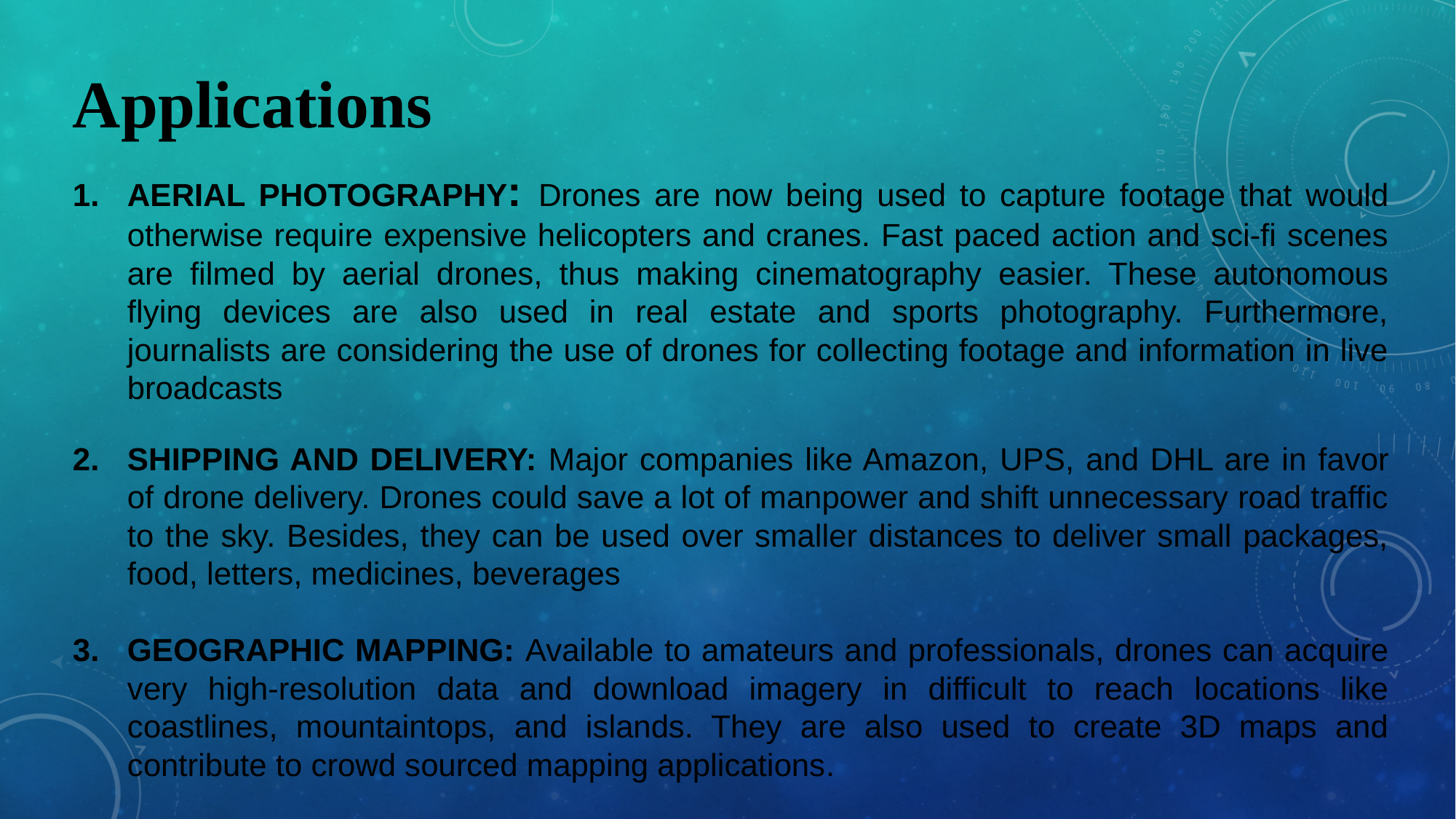

Applications
AERIAL PHOTOGRAPHY: Drones are now being used to capture footage that would otherwise require expensive helicopters and cranes. Fast paced action and sci-fi scenes are filmed by aerial drones, thus making cinematography easier. These autonomous flying devices are also used in real estate and sports photography. Furthermore, journalists are considering the use of drones for collecting footage and information in live broadcasts

SHIPPING AND DELIVERY: Major companies like Amazon, UPS, and DHL are in favor of drone delivery. Drones could save a lot of manpower and shift unnecessary road traffic to the sky. Besides, they can be used over smaller distances to deliver small packages, food, letters, medicines, beverages

GEOGRAPHIC MAPPING: Available to amateurs and professionals, drones can acquire very high-resolution data and download imagery in difficult to reach locations like coastlines, mountaintops, and islands. They are also used to create 3D maps and contribute to crowd sourced mapping applications.